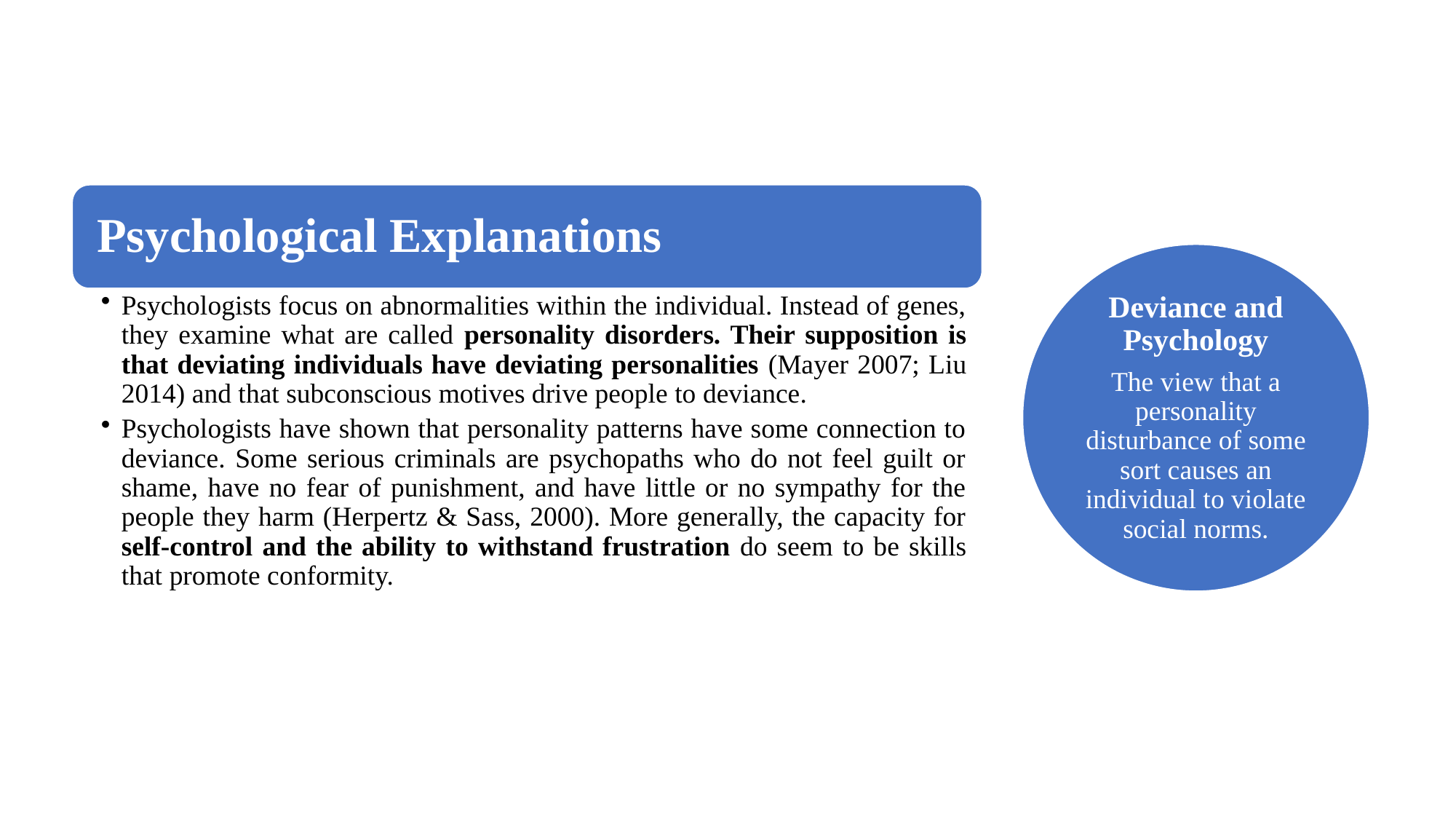

Psychological Explanations
Psychologists focus on abnormalities within the individual. Instead of genes, they examine what are called personality disorders. Their supposition is that deviating individuals have deviating personalities (Mayer 2007; Liu 2014) and that subconscious motives drive people to deviance.
Psychologists have shown that personality patterns have some connection to deviance. Some serious criminals are psychopaths who do not feel guilt or shame, have no fear of punishment, and have little or no sympathy for the people they harm (Herpertz & Sass, 2000). More generally, the capacity for self-control and the ability to withstand frustration do seem to be skills that promote conformity.
Deviance and Psychology
The view that a personality disturbance of some sort causes an individual to violate social norms.